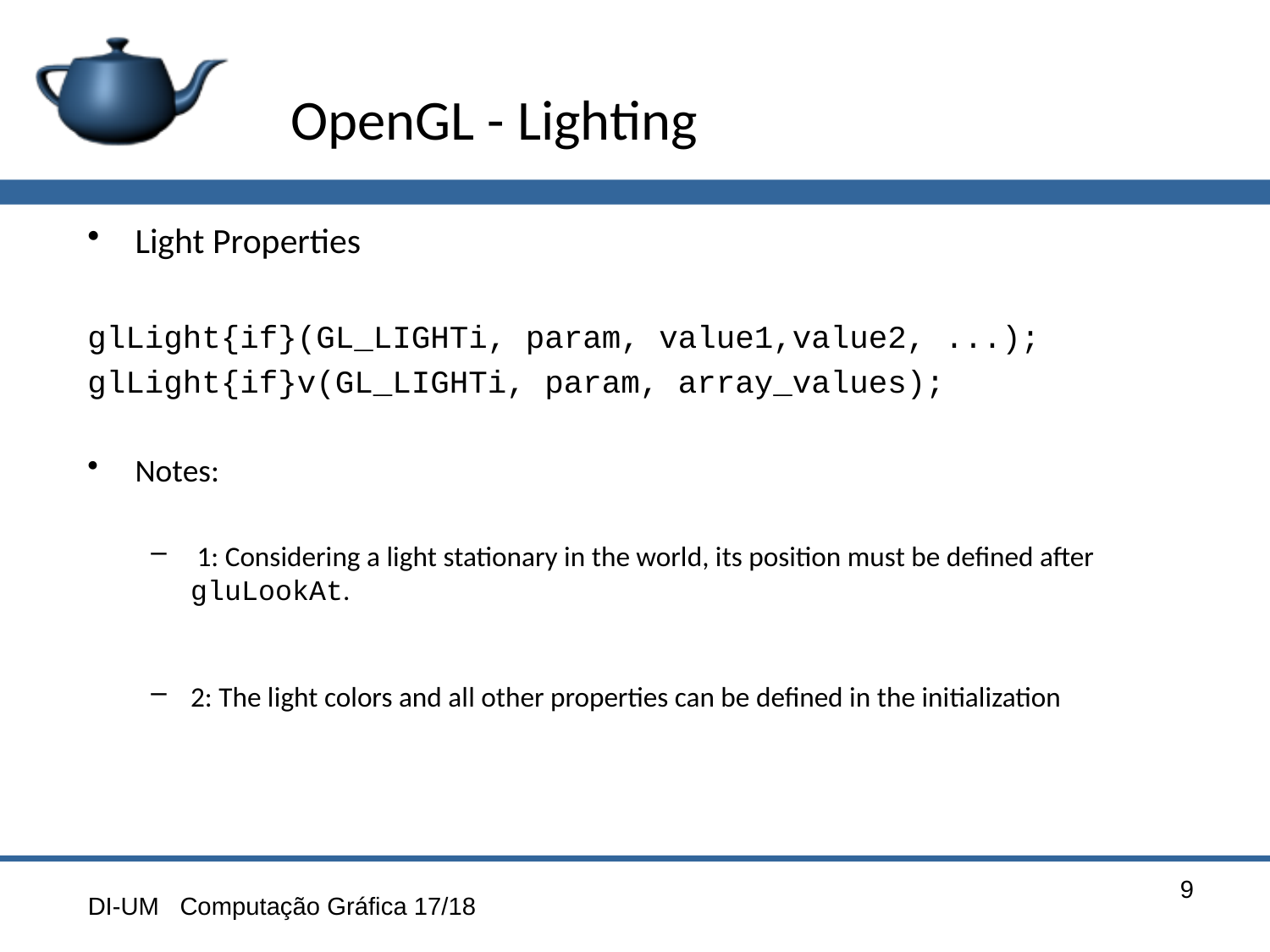

# OpenGL - Lighting
Light Properties

glLight{if}(GL_LIGHTi, param, value1,value2, ...);
glLight{if}v(GL_LIGHTi, param, array_values);

Notes:

 1: Considering a light stationary in the world, its position must be defined after gluLookAt.

2: The light colors and all other properties can be defined in the initialization
9
DI-UM   Computação Gráfica 17/18